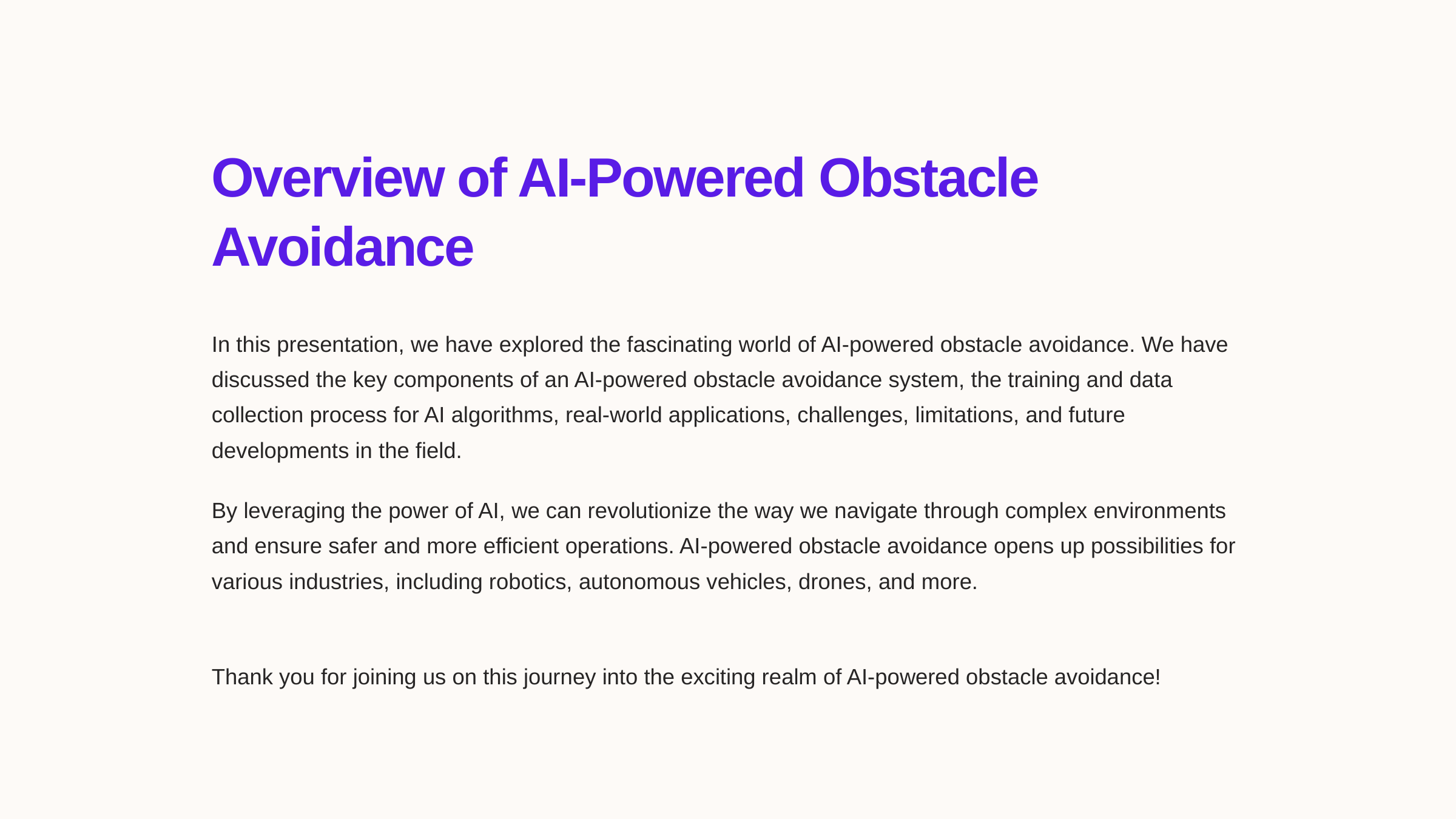

Overview of AI-Powered Obstacle Avoidance
In this presentation, we have explored the fascinating world of AI-powered obstacle avoidance. We have discussed the key components of an AI-powered obstacle avoidance system, the training and data collection process for AI algorithms, real-world applications, challenges, limitations, and future developments in the field.
By leveraging the power of AI, we can revolutionize the way we navigate through complex environments and ensure safer and more efficient operations. AI-powered obstacle avoidance opens up possibilities for various industries, including robotics, autonomous vehicles, drones, and more.
Thank you for joining us on this journey into the exciting realm of AI-powered obstacle avoidance!